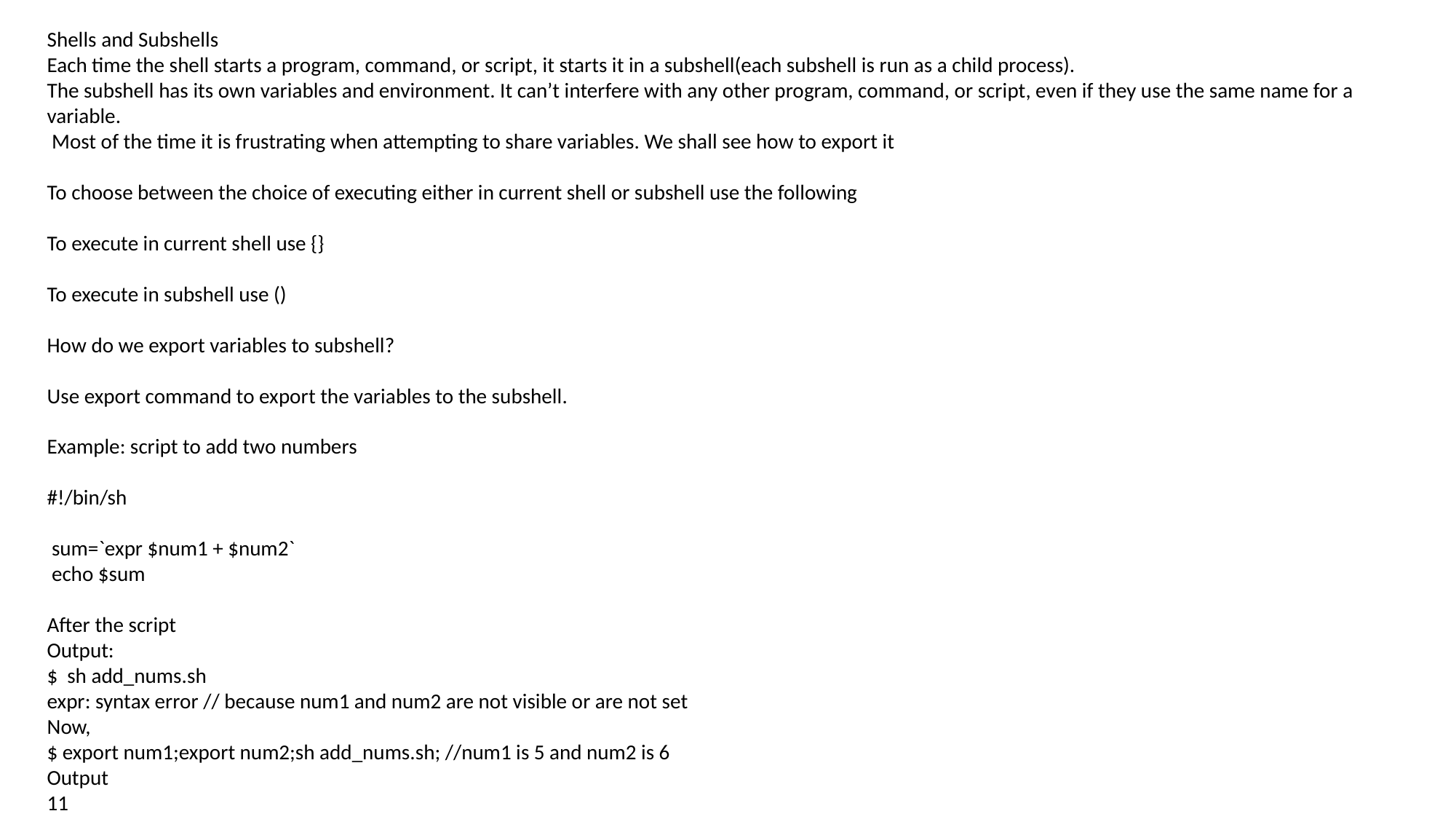

Shells and Subshells
Each time the shell starts a program, command, or script, it starts it in a subshell(each subshell is run as a child process).
The subshell has its own variables and environment. It can’t interfere with any other program, command, or script, even if they use the same name for a variable.
 Most of the time it is frustrating when attempting to share variables. We shall see how to export it

To choose between the choice of executing either in current shell or subshell use the following

To execute in current shell use {}

To execute in subshell use ()

How do we export variables to subshell?

Use export command to export the variables to the subshell.

Example: script to add two numbers

#!/bin/sh

 sum=`expr $num1 + $num2`
 echo $sum

After the script
Output:
$  sh add_nums.sh
expr: syntax error // because num1 and num2 are not visible or are not set
Now,
$ export num1;export num2;sh add_nums.sh; //num1 is 5 and num2 is 6
Output
11